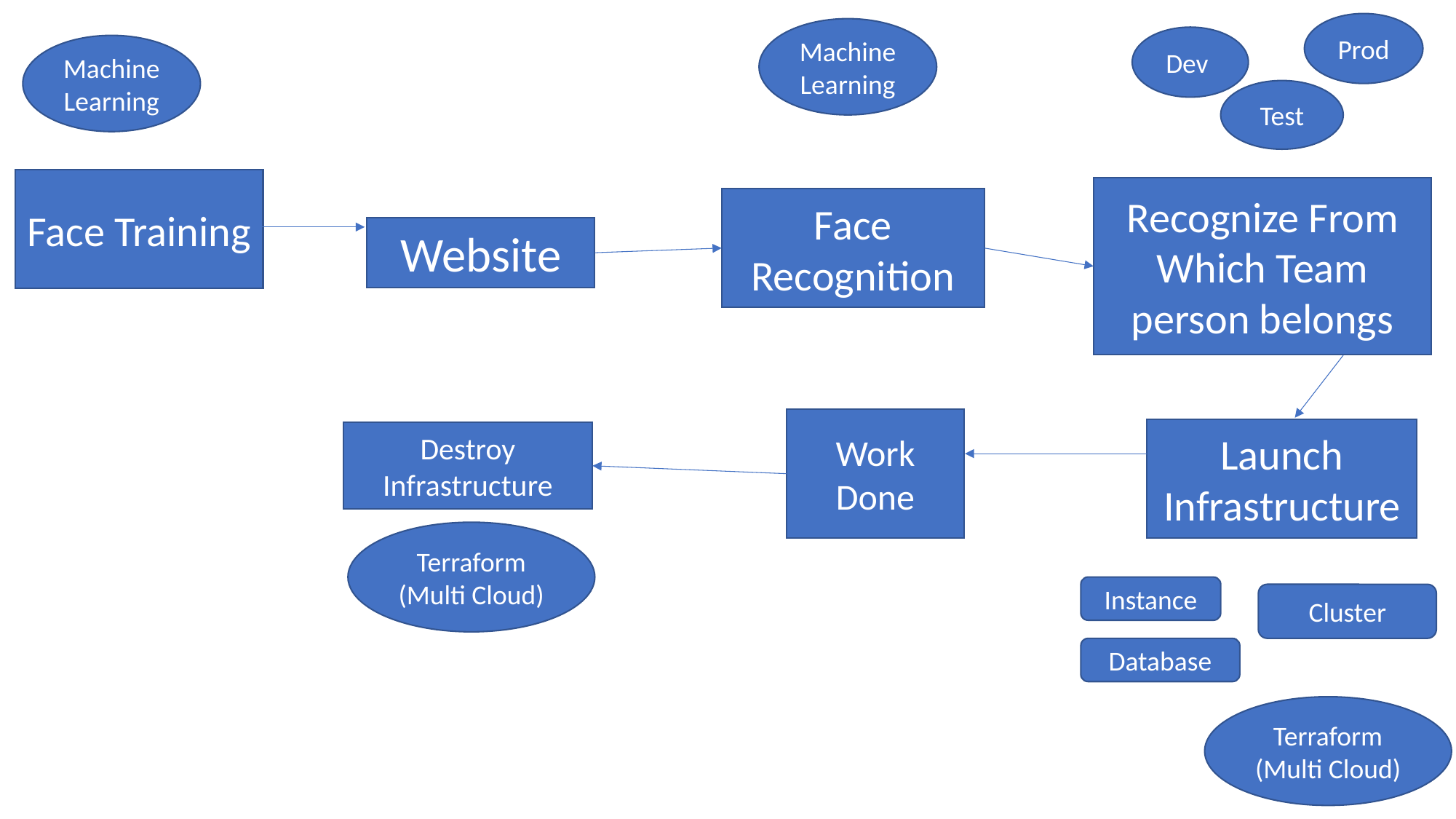

Prod
Machine Learning
Dev
Machine Learning
Test
Face Training
Recognize From Which Team person belongs
Face Recognition
Website
Work Done
Launch Infrastructure
Destroy Infrastructure
Terraform
(Multi Cloud)
Instance
Cluster
Database
Terraform
(Multi Cloud)